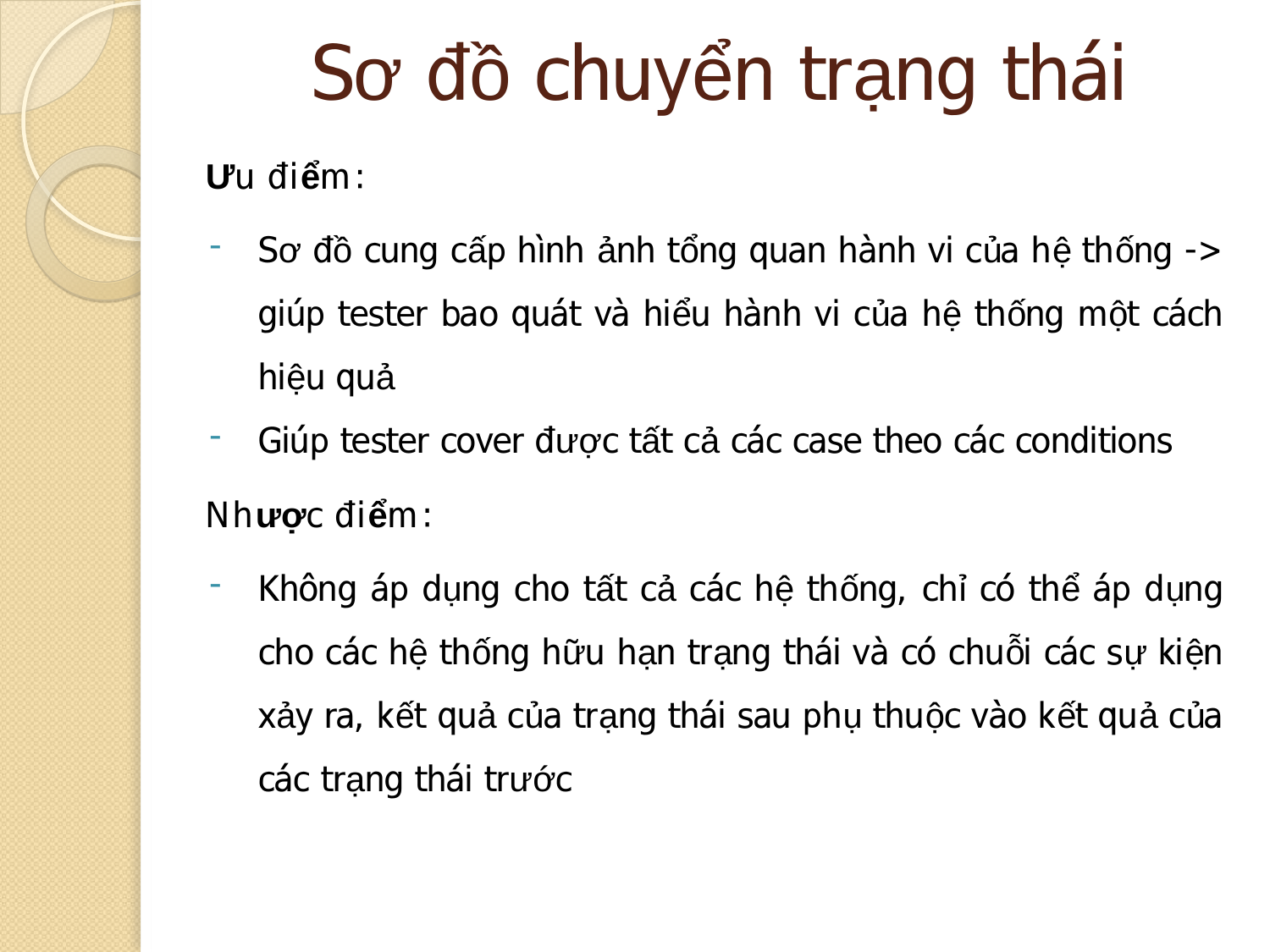

# Sơ đồ chuyển trạng thái

 Ưu điểm:
Sơ đồ cung cấp hình ảnh tổng quan hành vi của hệ thống -> giúp tester bao quát và hiểu hành vi của hệ thống một cách hiệu quả
Giúp tester cover được tất cả các case theo các conditions
 Nhược điểm:
Không áp dụng cho tất cả các hệ thống, chỉ có thể áp dụng cho các hệ thống hữu hạn trạng thái và có chuỗi các sự kiện xảy ra, kết quả của trạng thái sau phụ thuộc vào kết quả của các trạng thái trước